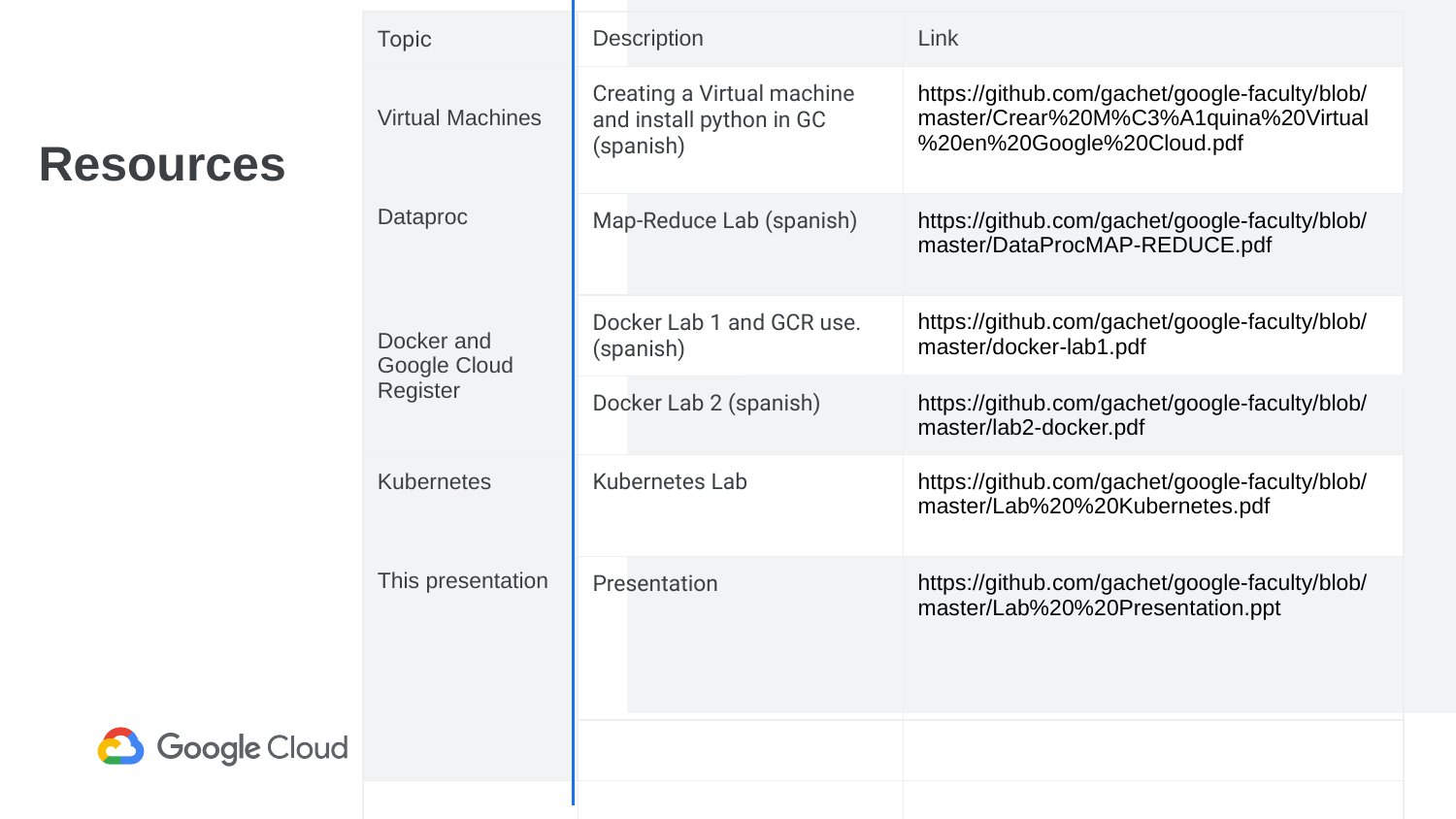

| Topic | Description | Link |
| --- | --- | --- |
| Virtual Machines Dataproc Docker and Google Cloud Register | Creating a Virtual machine and install python in GC (spanish) | https://github.com/gachet/google-faculty/blob/master/Crear%20M%C3%A1quina%20Virtual%20en%20Google%20Cloud.pdf |
|  | Map-Reduce Lab (spanish) | https://github.com/gachet/google-faculty/blob/master/DataProcMAP-REDUCE.pdf |
|  | Docker Lab 1 and GCR use. (spanish) | https://github.com/gachet/google-faculty/blob/master/docker-lab1.pdf |
|  | Docker Lab 2 (spanish) | https://github.com/gachet/google-faculty/blob/master/lab2-docker.pdf |
| Kubernetes This presentation | Kubernetes Lab | https://github.com/gachet/google-faculty/blob/master/Lab%20%20Kubernetes.pdf |
|  | Presentation | https://github.com/gachet/google-faculty/blob/master/Lab%20%20Presentation.ppt |
|  |  |  |
|  |  |  |
# Resources